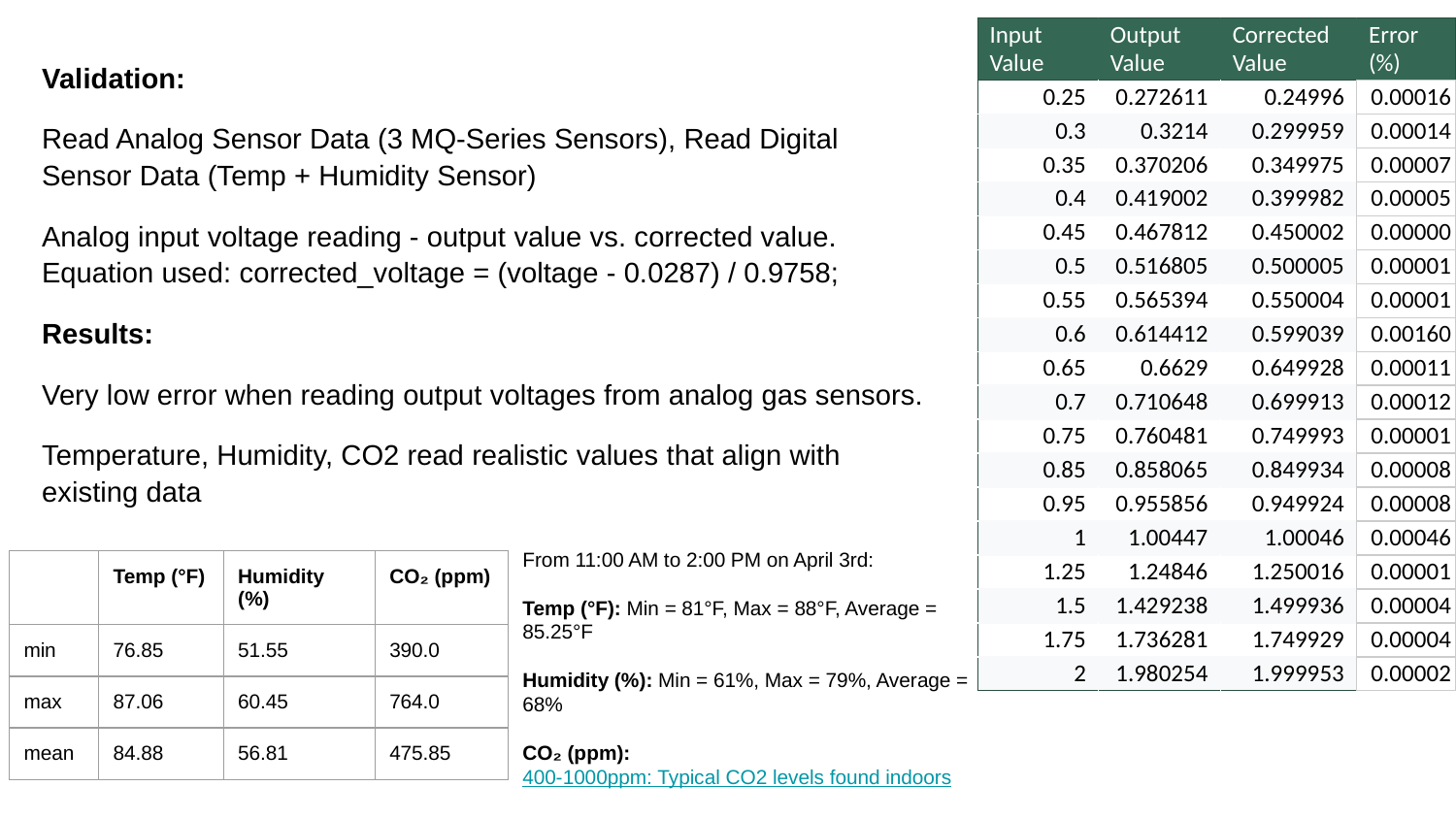

| Input Value | Output Value | Corrected Value | Error (%) |
| --- | --- | --- | --- |
| 0.25 | 0.272611 | 0.24996 | 0.00016 |
| 0.3 | 0.3214 | 0.299959 | 0.00014 |
| 0.35 | 0.370206 | 0.349975 | 0.00007 |
| 0.4 | 0.419002 | 0.399982 | 0.00005 |
| 0.45 | 0.467812 | 0.450002 | 0.00000 |
| 0.5 | 0.516805 | 0.500005 | 0.00001 |
| 0.55 | 0.565394 | 0.550004 | 0.00001 |
| 0.6 | 0.614412 | 0.599039 | 0.00160 |
| 0.65 | 0.6629 | 0.649928 | 0.00011 |
| 0.7 | 0.710648 | 0.699913 | 0.00012 |
| 0.75 | 0.760481 | 0.749993 | 0.00001 |
| 0.85 | 0.858065 | 0.849934 | 0.00008 |
| 0.95 | 0.955856 | 0.949924 | 0.00008 |
| 1 | 1.00447 | 1.00046 | 0.00046 |
| 1.25 | 1.24846 | 1.250016 | 0.00001 |
| 1.5 | 1.429238 | 1.499936 | 0.00004 |
| 1.75 | 1.736281 | 1.749929 | 0.00004 |
| 2 | 1.980254 | 1.999953 | 0.00002 |
Validation:
Read Analog Sensor Data (3 MQ-Series Sensors), Read Digital Sensor Data (Temp + Humidity Sensor)
Analog input voltage reading - output value vs. corrected value. Equation used: corrected_voltage = (voltage - 0.0287) / 0.9758;
Results:
Very low error when reading output voltages from analog gas sensors.
Temperature, Humidity, CO2 read realistic values that align with existing data
From 11:00 AM to 2:00 PM on April 3rd:
Temp (°F): Min = 81°F, Max = 88°F, Average = 85.25°F
Humidity (%): Min = 61%, Max = 79%, Average = 68%
CO₂ (ppm): 400-1000ppm: Typical CO2 levels found indoors
|  | Temp (°F) | Humidity (%) | CO₂ (ppm) |
| --- | --- | --- | --- |
| min | 76.85 | 51.55 | 390.0 |
| max | 87.06 | 60.45 | 764.0 |
| mean | 84.88 | 56.81 | 475.85 |